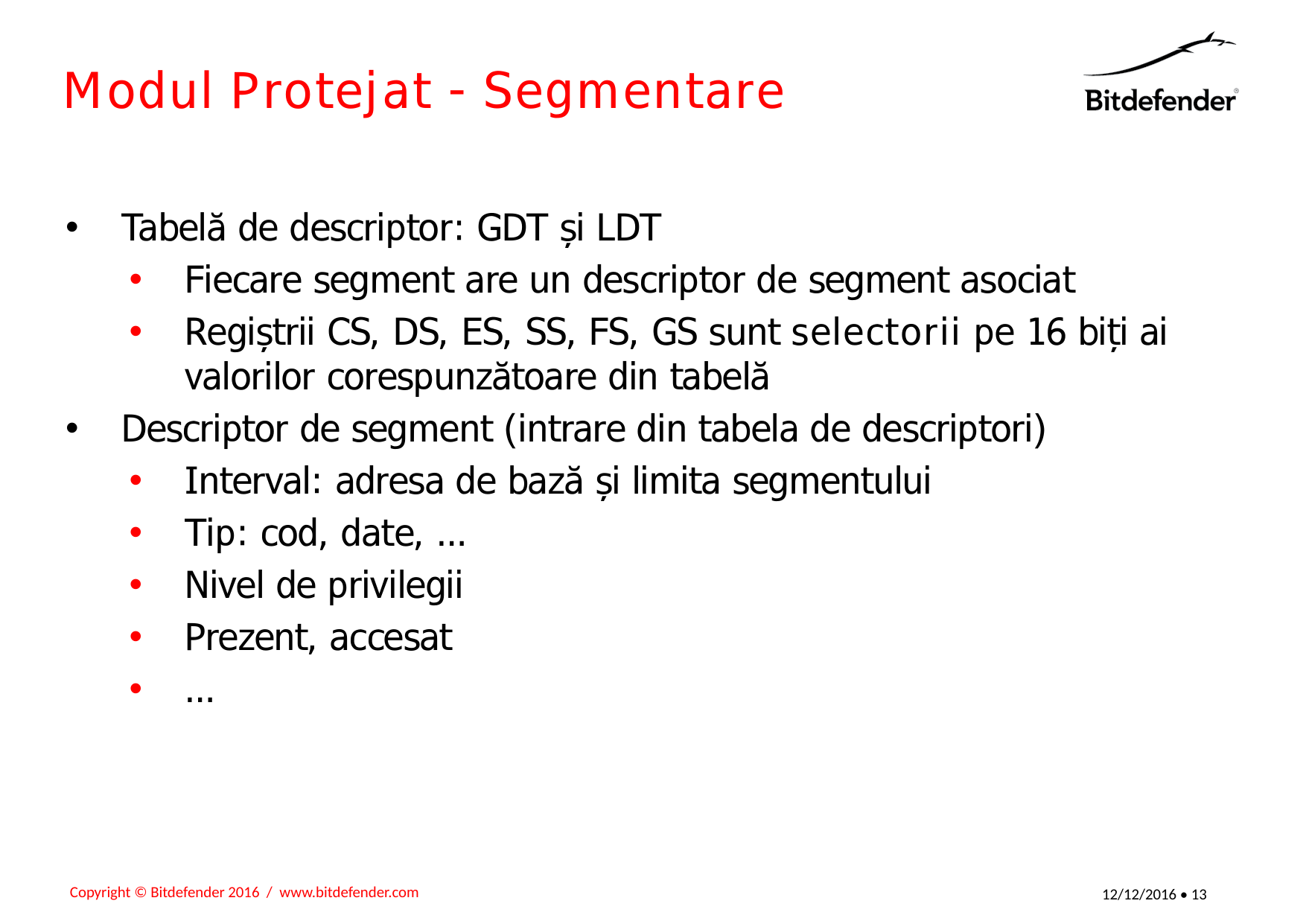

# Modul Protejat - Segmentare
Tabelă de descriptor: GDT și LDT
Fiecare segment are un descriptor de segment asociat
Regiștrii CS, DS, ES, SS, FS, GS sunt selectorii pe 16 biți ai valorilor corespunzătoare din tabelă
Descriptor de segment (intrare din tabela de descriptori)
Interval: adresa de bază și limita segmentului
Tip: cod, date, …
Nivel de privilegii
Prezent, accesat
…